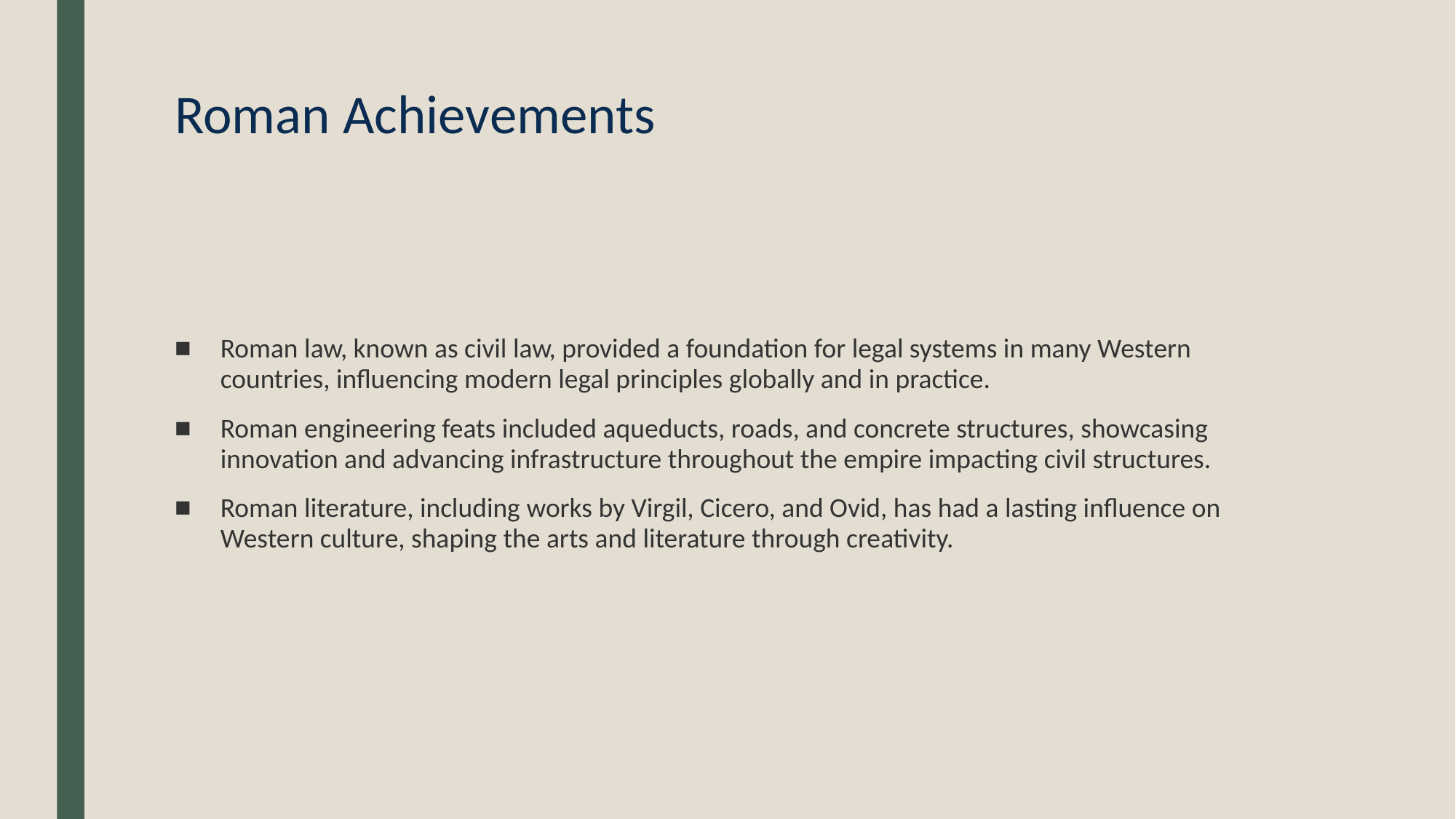

# Roman Achievements

Roman law, known as civil law, provided a foundation for legal systems in many Western countries, influencing modern legal principles globally and in practice.
Roman engineering feats included aqueducts, roads, and concrete structures, showcasing innovation and advancing infrastructure throughout the empire impacting civil structures.
Roman literature, including works by Virgil, Cicero, and Ovid, has had a lasting influence on Western culture, shaping the arts and literature through creativity.